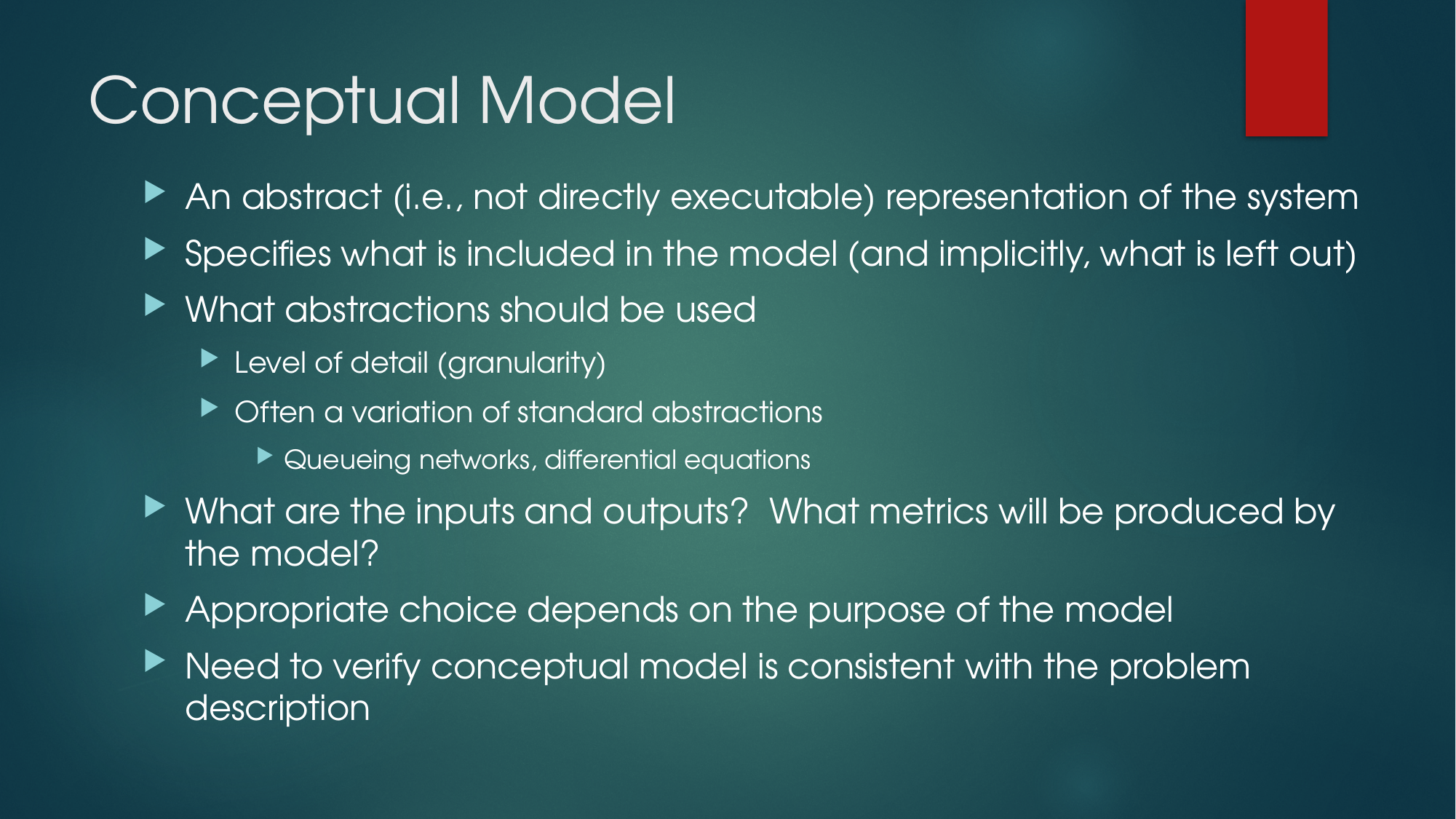

# Conceptual Model
An abstract (i.e., not directly executable) representation of the system
Specifies what is included in the model (and implicitly, what is left out)
What abstractions should be used
Level of detail (granularity)
Often a variation of standard abstractions
Queueing networks, differential equations
What are the inputs and outputs?  What metrics will be produced by the model?
Appropriate choice depends on the purpose of the model
Need to verify conceptual model is consistent with the problem description